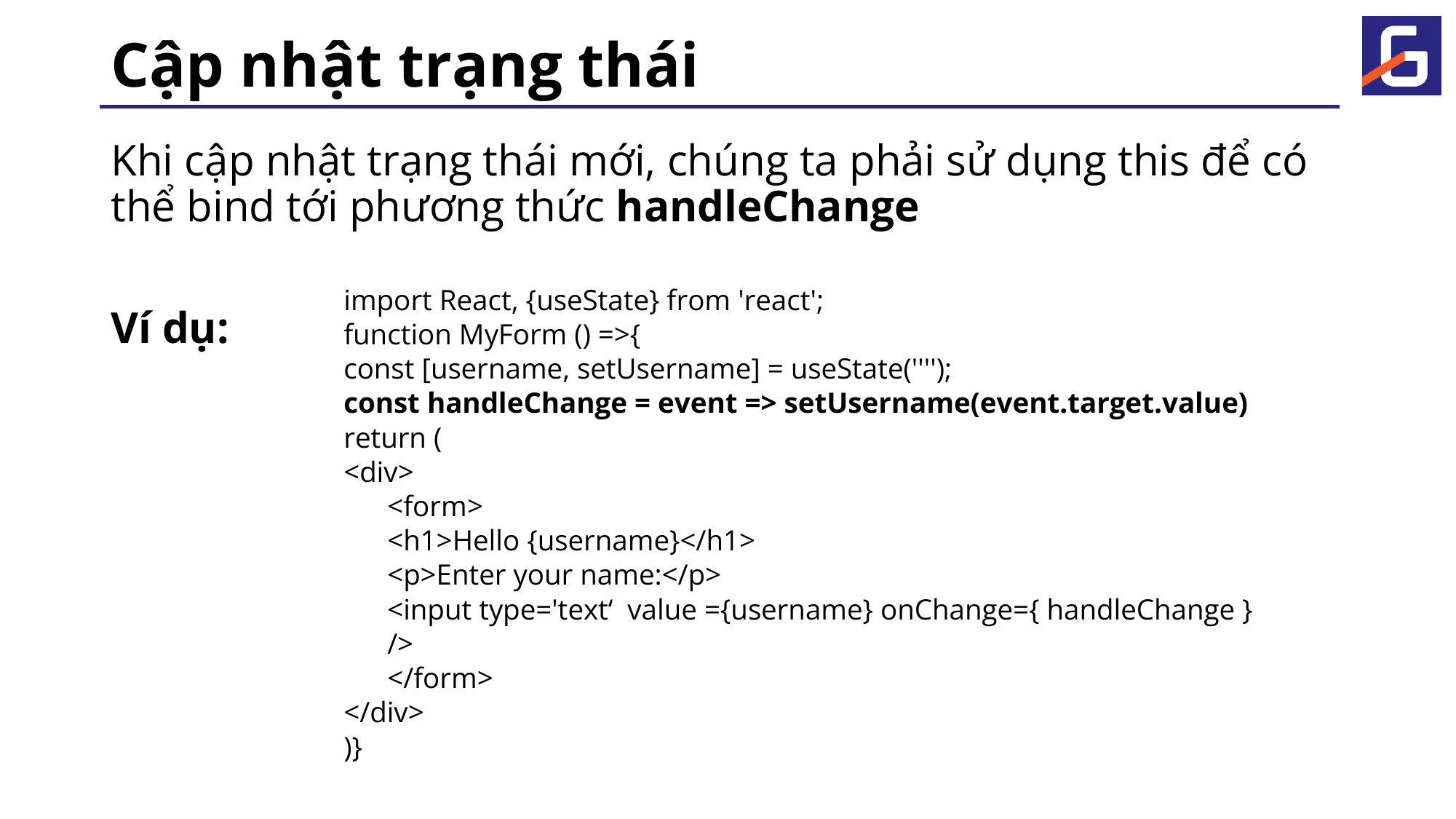

# Cập nhật trạng thái
Khi cập nhật trạng thái mới, chúng ta phải sử dụng this để có thể bind tới phương thức handleChange

Ví dụ:
import React, {useState} from 'react';
function MyForm () =>{
	const [username, setUsername] = useState('''');
	const handleChange = event => setUsername(event.target.value)
	return (
<div>
      <form>
      <h1>Hello {username}</h1>
      <p>Enter your name:</p>
      <input type='text‘  value ={username} onChange={ handleChange }
      />
      </form>
</div>
)}